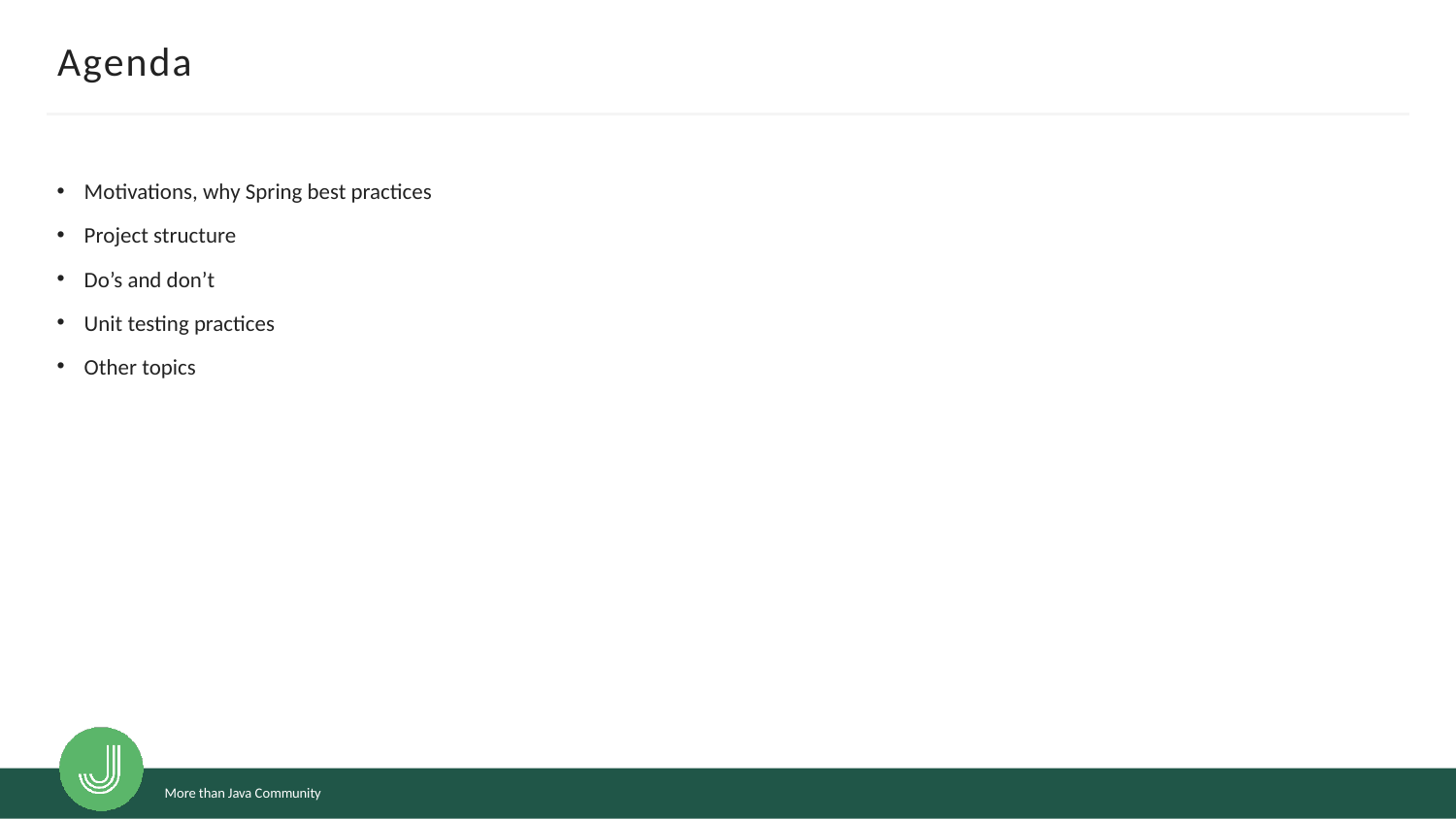

# Agenda
Motivations, why Spring best practices
Project structure
Do’s and don’t
Unit testing practices
Other topics